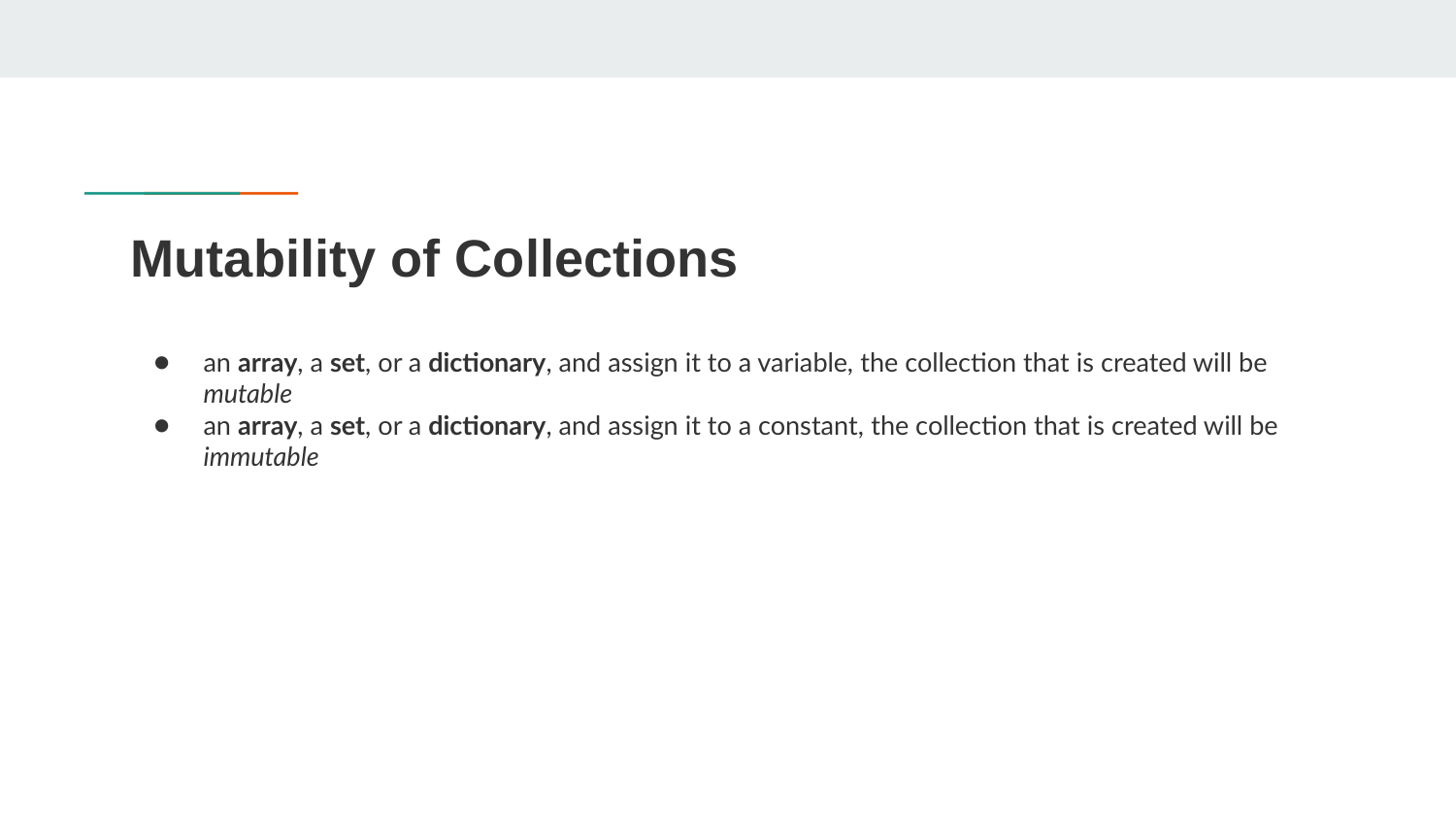

# Mutability of Collections

an array, a set, or a dictionary, and assign it to a variable, the collection that is created will be mutable
an array, a set, or a dictionary, and assign it to a constant, the collection that is created will be immutable